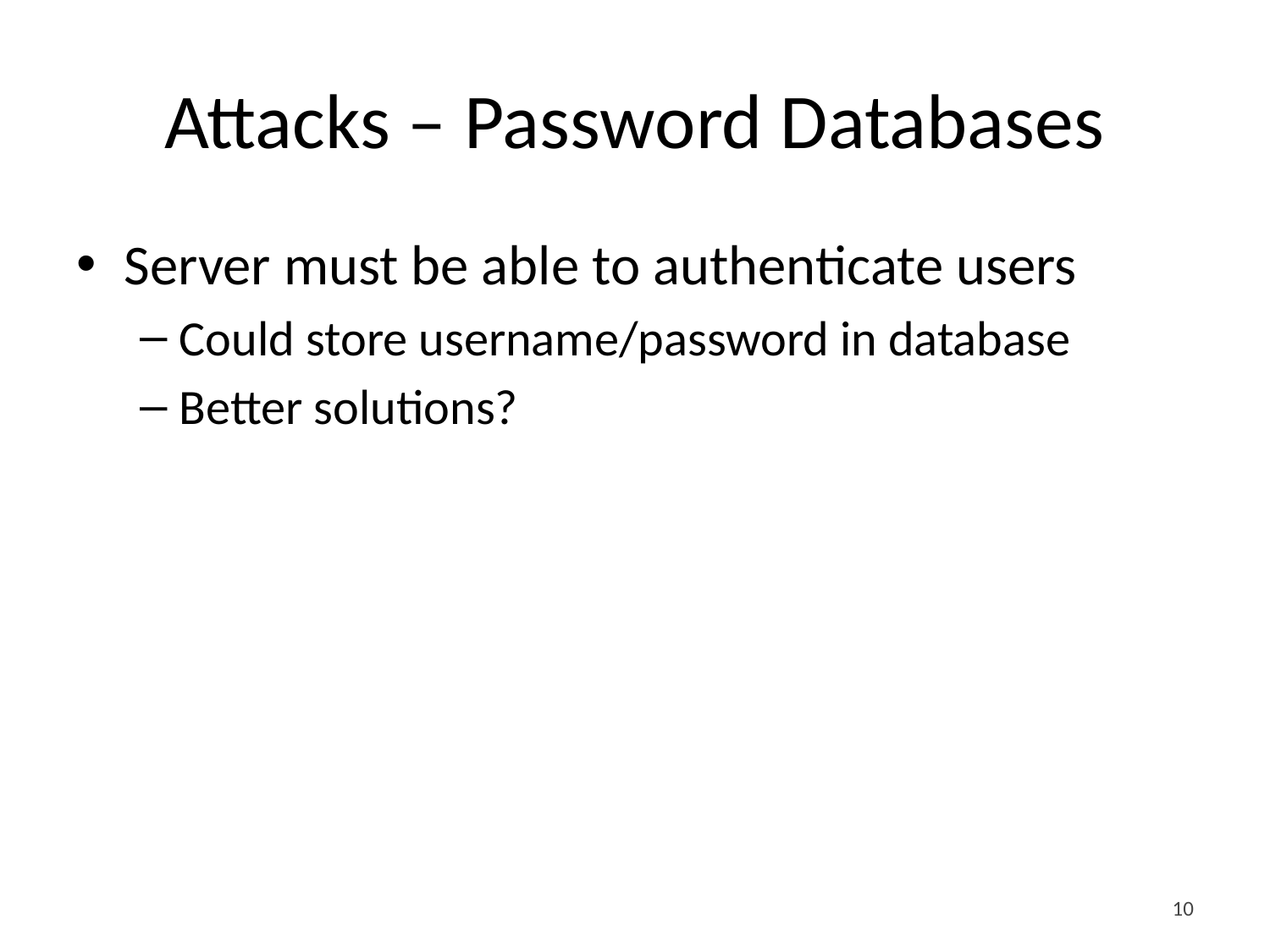

# Attacks – Password Databases
Server must be able to authenticate users
Could store username/password in database
Better solutions?
10